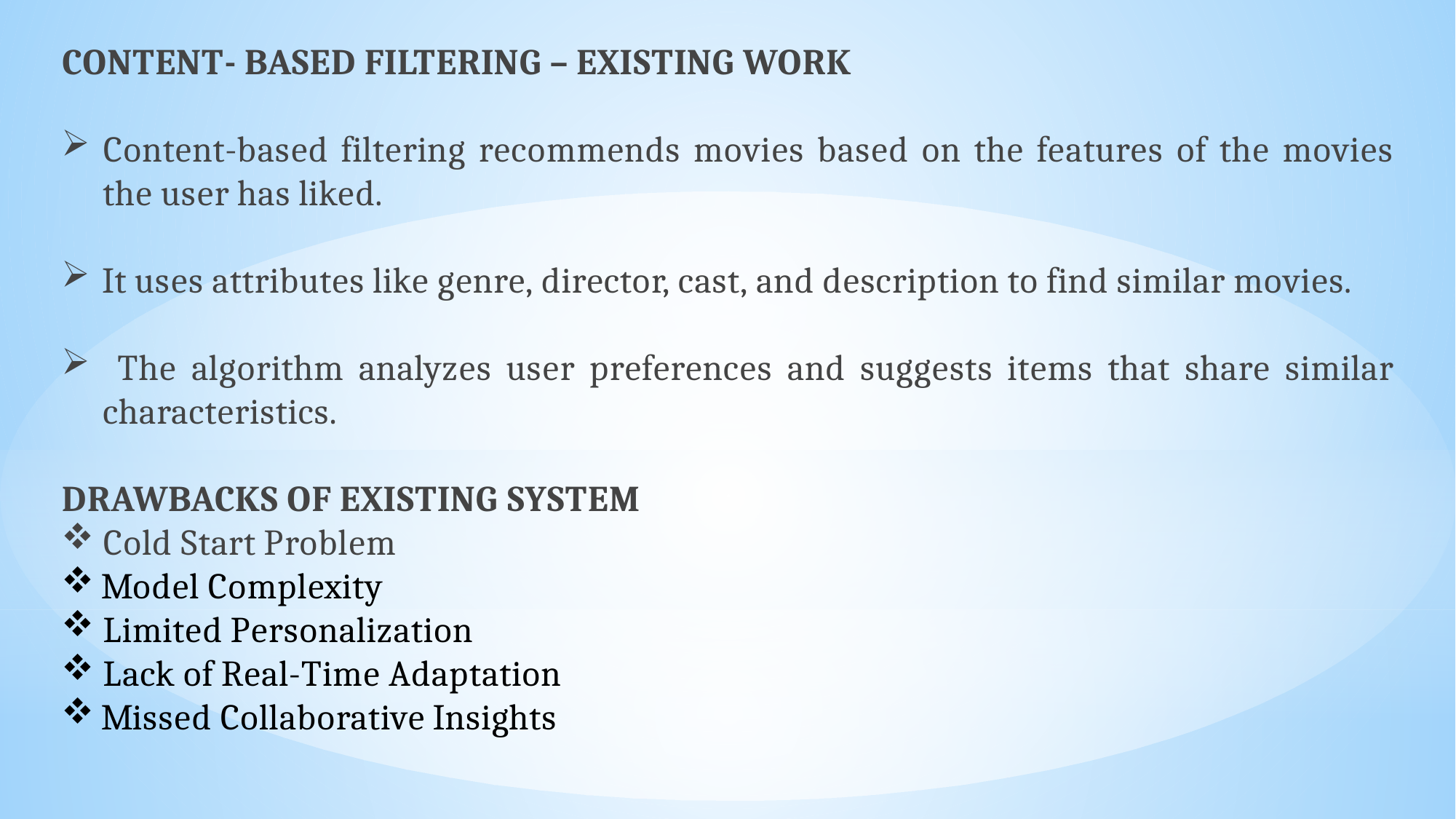

CONTENT- BASED FILTERING – EXISTING WORK

Content-based filtering recommends movies based on the features of the movies the user has liked.

It uses attributes like genre, director, cast, and description to find similar movies.

 The algorithm analyzes user preferences and suggests items that share similar characteristics.

DRAWBACKS OF EXISTING SYSTEM
Cold Start Problem
Model Complexity
Limited Personalization
Lack of Real-Time Adaptation
Missed Collaborative Insights